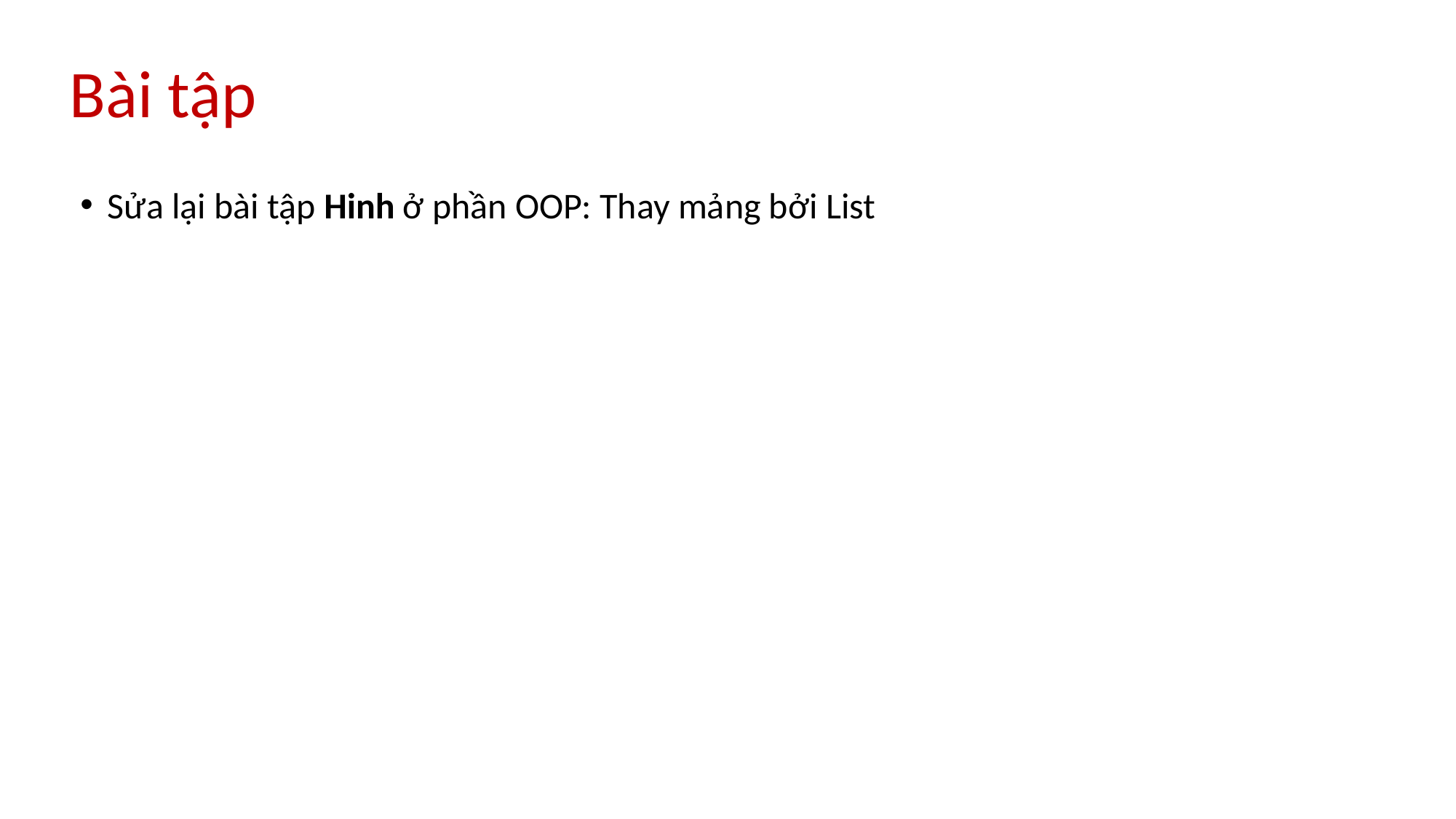

# Bài tập
Sửa lại bài tập Hinh ở phần OOP: Thay mảng bởi List